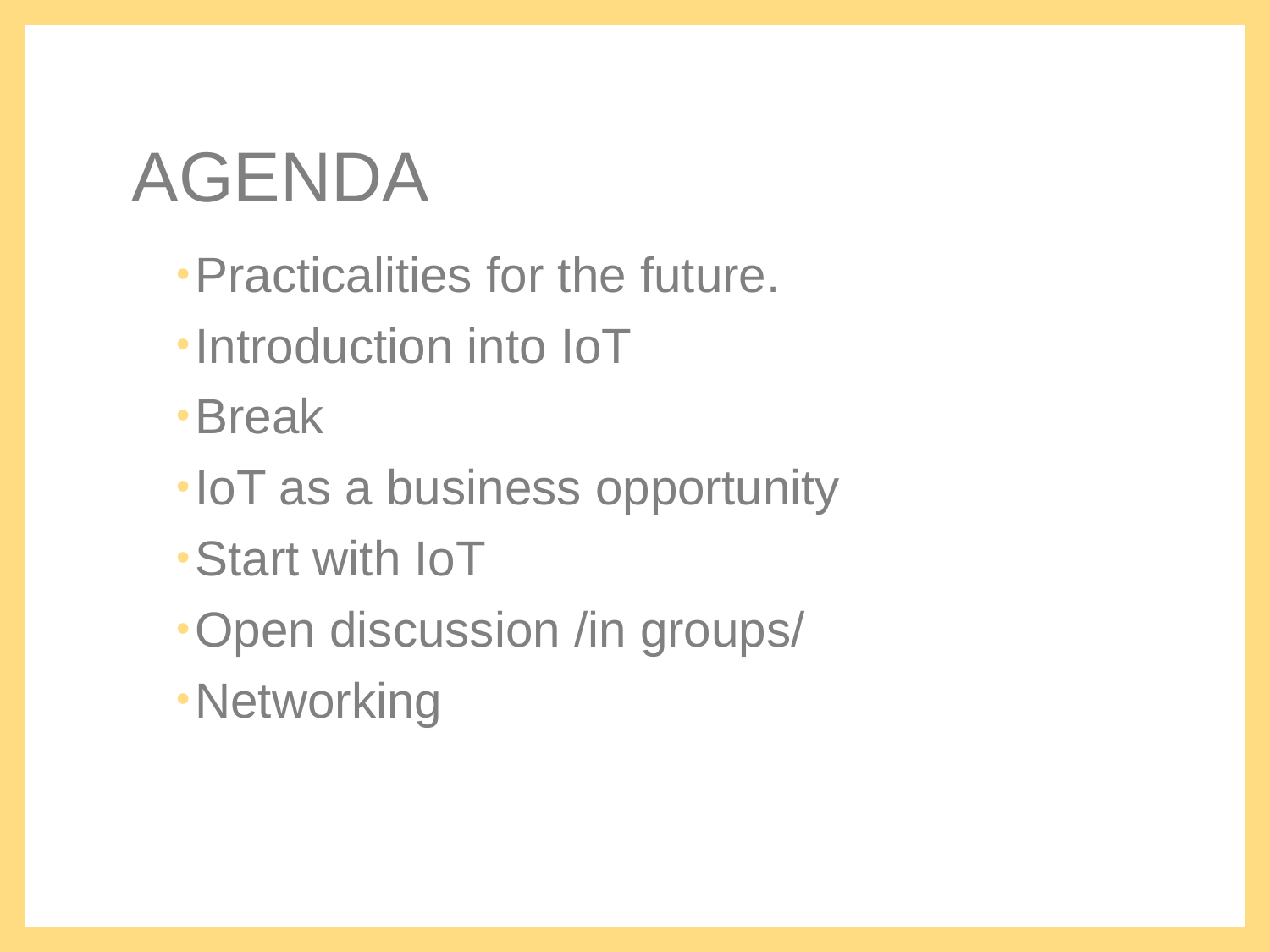

# AGENDA
Practicalities for the future.
Introduction into IoT
Break
IoT as a business opportunity
Start with IoT
Open discussion /in groups/
Networking